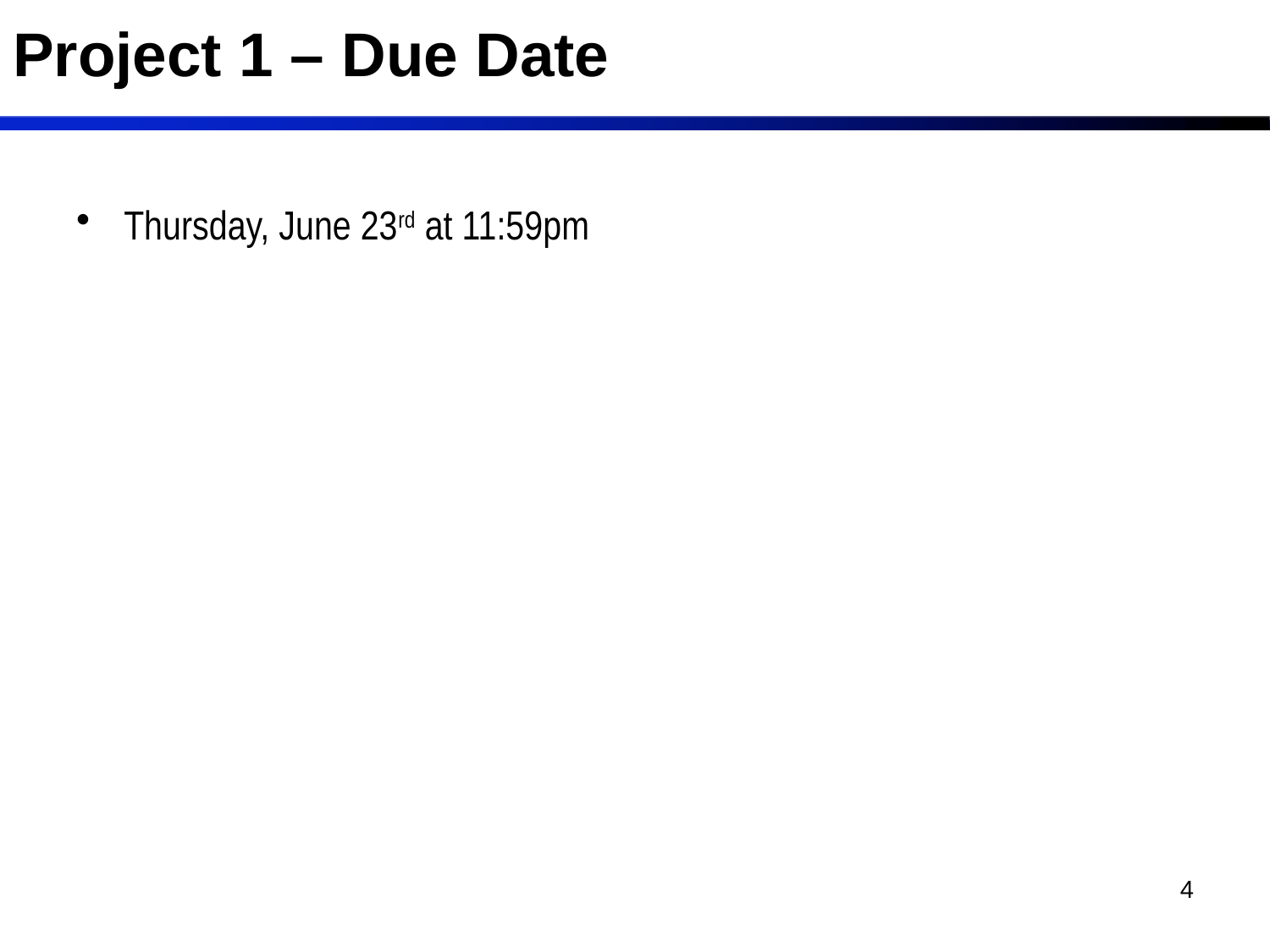

# Project 1 – Due Date

Thursday, June 23rd at 11:59pm
4